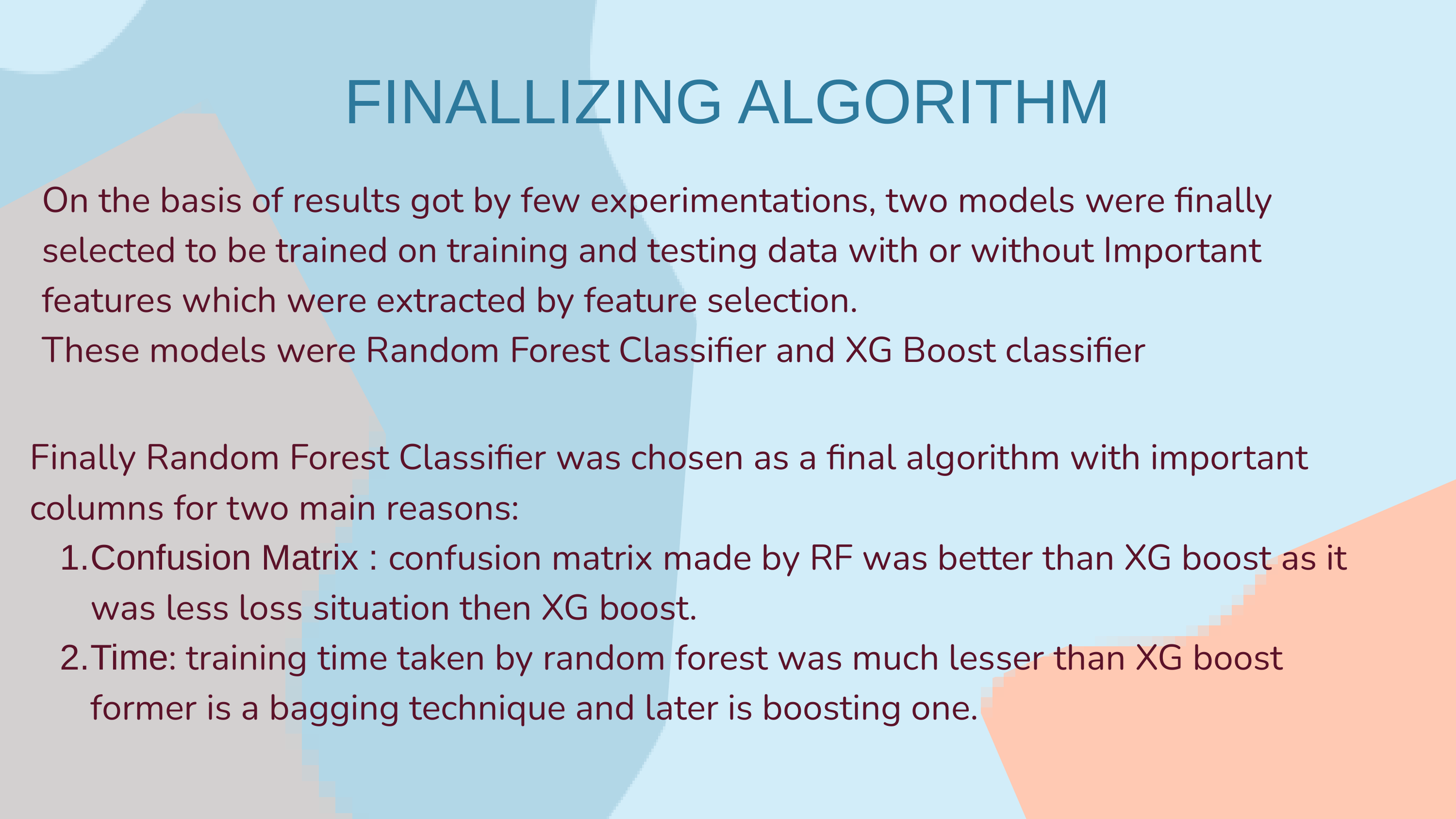

FINALLIZING ALGORITHM
On the basis of results got by few experimentations, two models were finally selected to be trained on training and testing data with or without Important features which were extracted by feature selection.
These models were Random Forest Classifier and XG Boost classifier

Finally Random Forest Classifier was chosen as a final algorithm with important columns for two main reasons:
Confusion Matrix : confusion matrix made by RF was better than XG boost as it was less loss situation then XG boost.
Time: training time taken by random forest was much lesser than XG boost former is a bagging technique and later is boosting one.